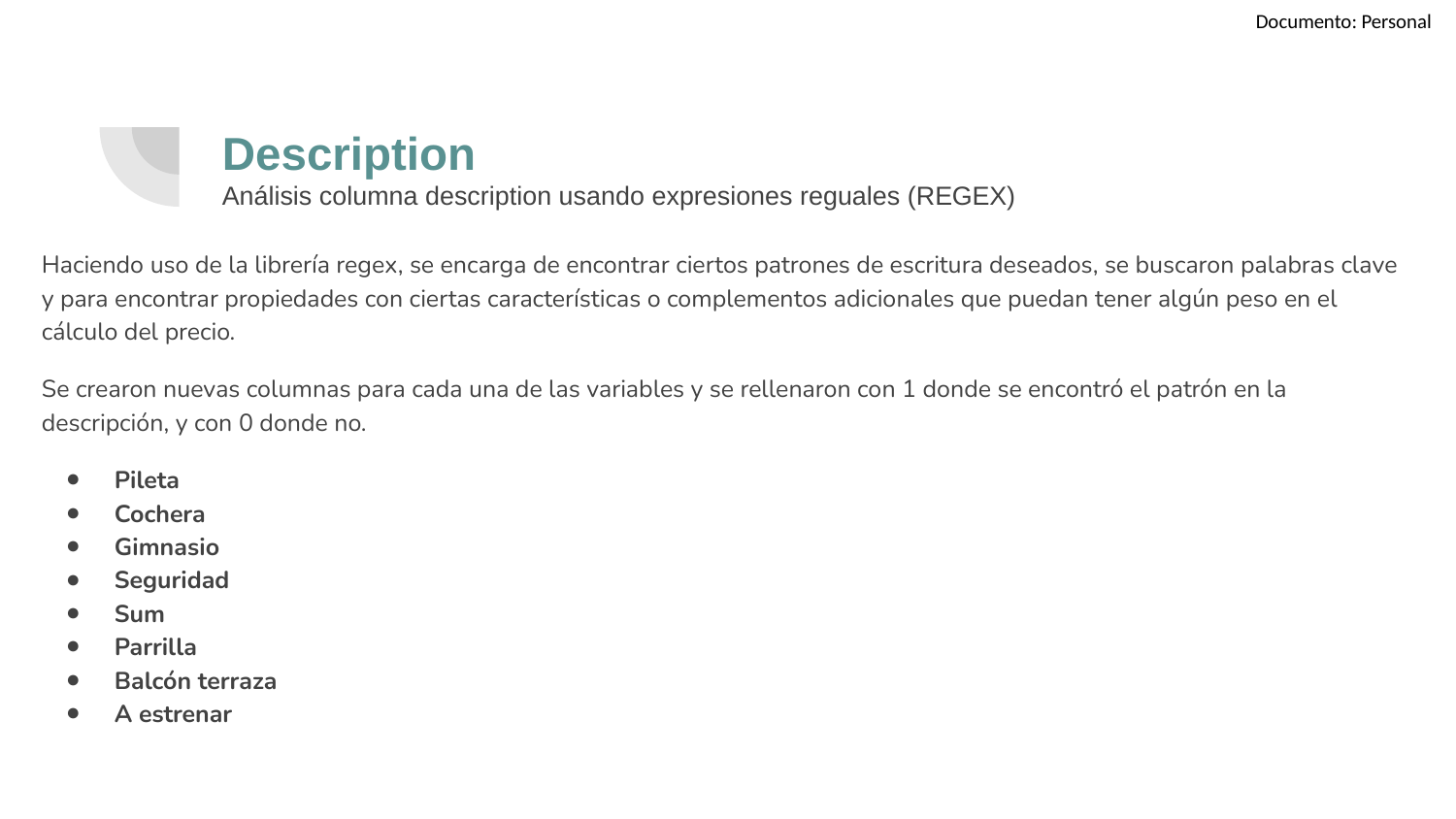

# Description
Análisis columna description usando expresiones reguales (REGEX)
Haciendo uso de la librería regex, se encarga de encontrar ciertos patrones de escritura deseados, se buscaron palabras clave y para encontrar propiedades con ciertas características o complementos adicionales que puedan tener algún peso en el cálculo del precio.
Se crearon nuevas columnas para cada una de las variables y se rellenaron con 1 donde se encontró el patrón en la descripción, y con 0 donde no.
Pileta
Cochera
Gimnasio
Seguridad
Sum
Parrilla
Balcón terraza
A estrenar